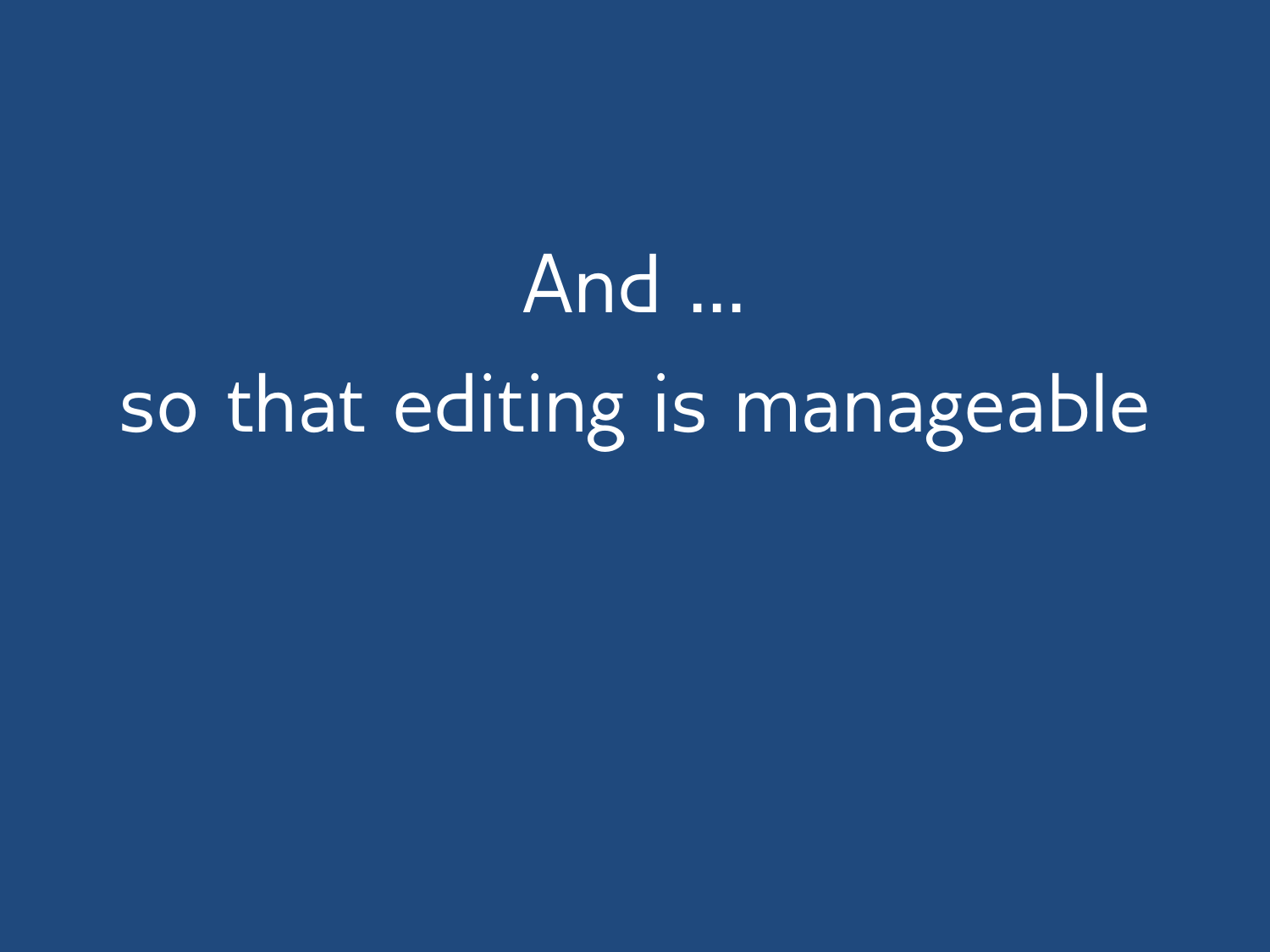

#
And ...
so that editing is manageable